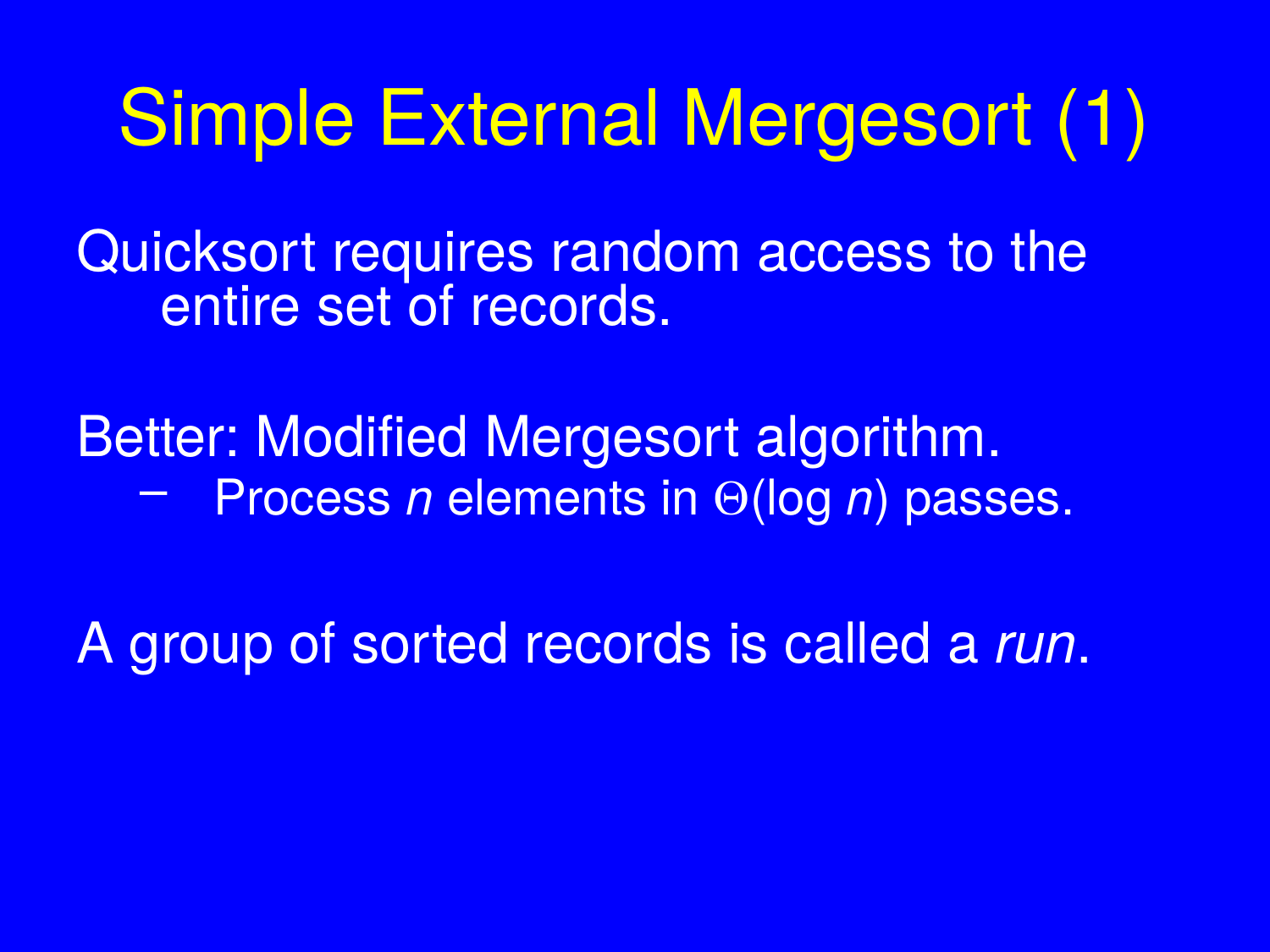

# Simple External Mergesort (1)
Quicksort requires random access to the entire set of records.

Better: Modified Mergesort algorithm.
Process n elements in Θ(log n) passes.

A group of sorted records is called a run.